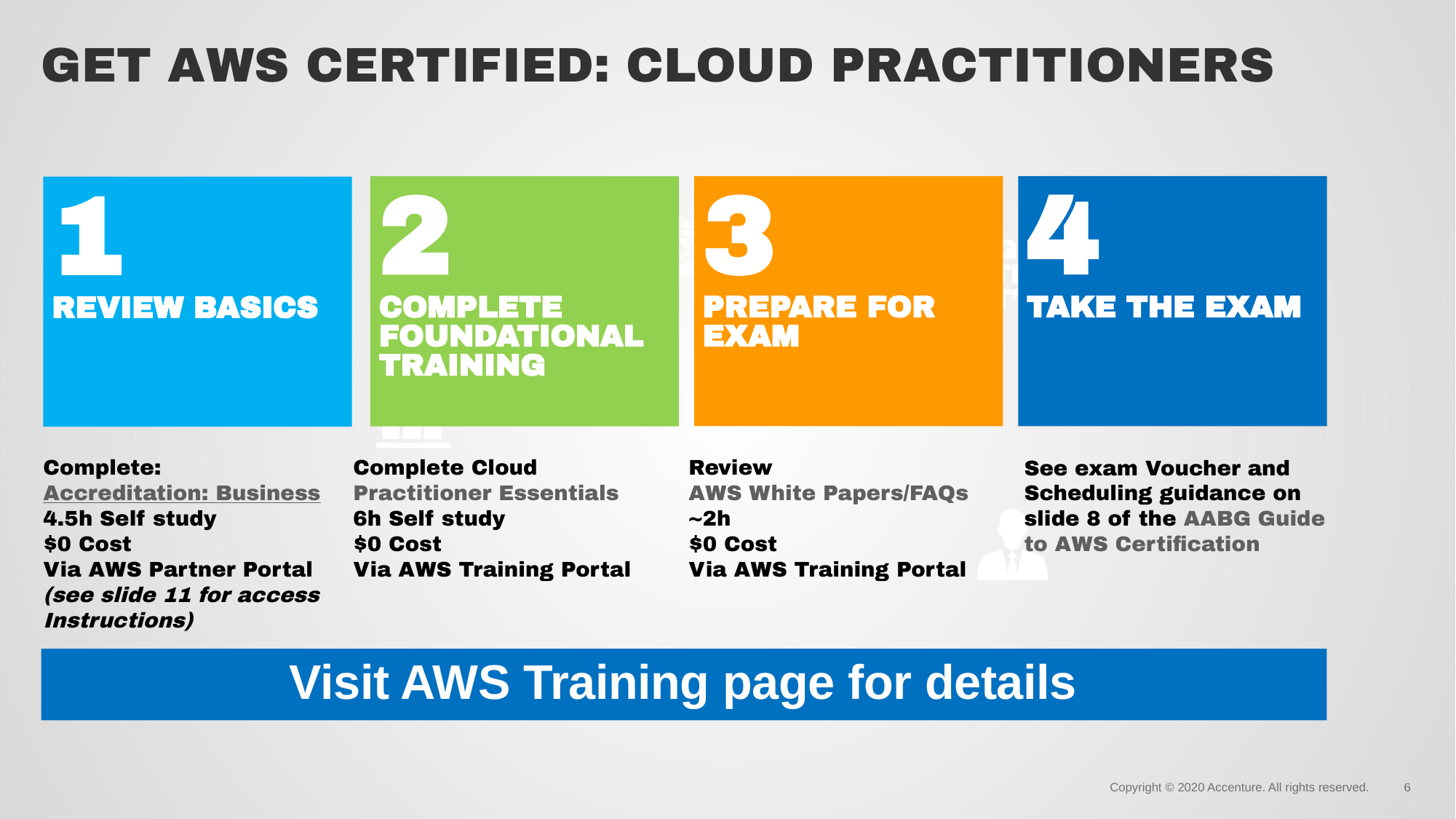

# Get AWS Certified: cloud practitioners
4
Take the exam
3
Prepare for exam
2
complete foundational training
1
Review basics

AABG Only Partnership of it’s Kind

Complete:
Accreditation: Business
4.5h Self study
$0 Cost
Via AWS Partner Portal
(see slide 11 for access
Instructions)

Complete Cloud
Practitioner Essentials
6h Self study
$0 Cost
Via AWS Training Portal

Review
AWS White Papers/FAQs
~2h
$0 Cost
Via AWS Training Portal
See exam Voucher and
Scheduling guidance on
slide 8 of the AABG Guide
to AWS Certification

Visit AWS Training page for details